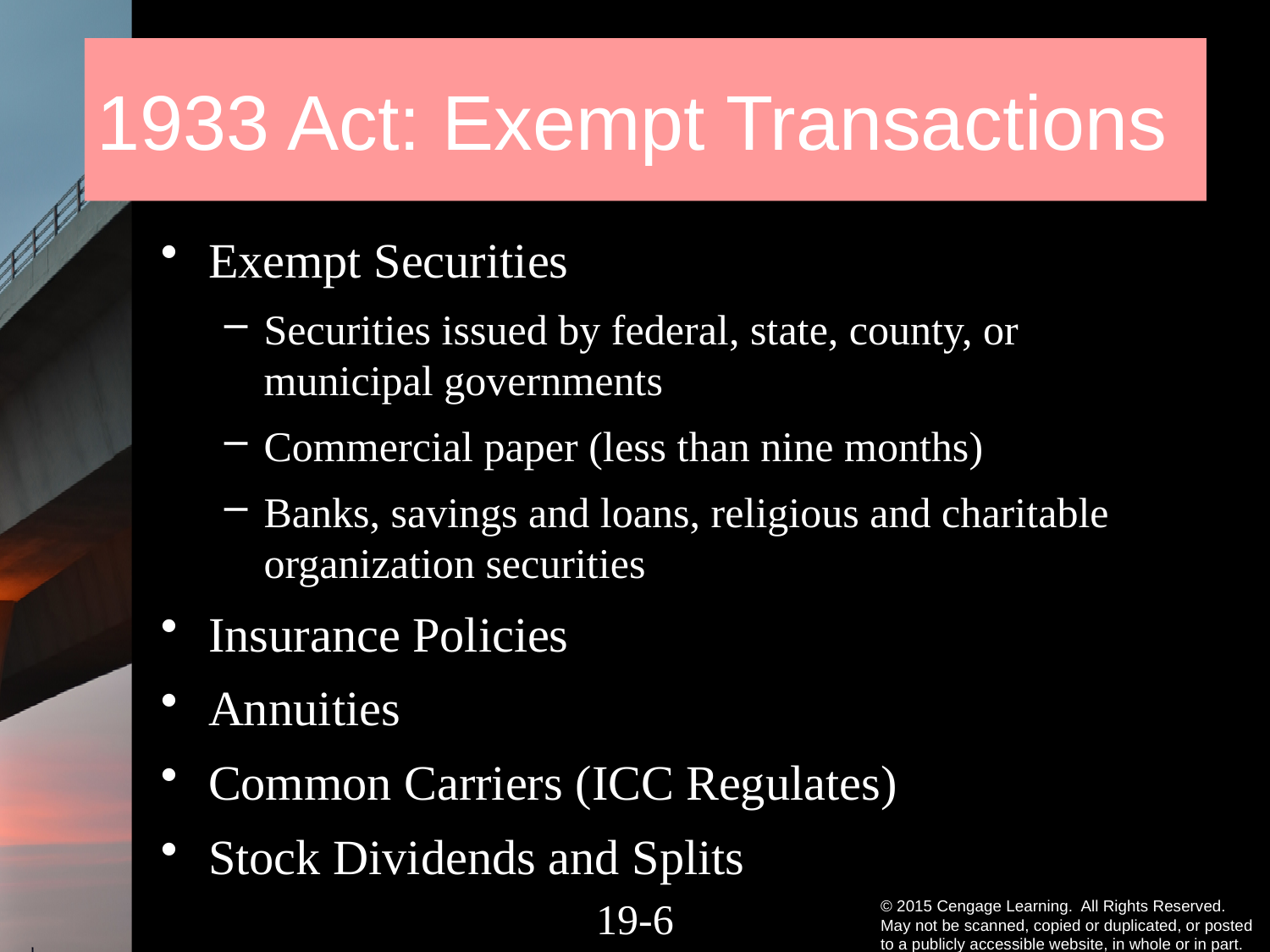

# 1933 Act: Exempt Transactions
Exempt Securities
Securities issued by federal, state, county, or municipal governments
Commercial paper (less than nine months)
Banks, savings and loans, religious and charitable organization securities
Insurance Policies
Annuities
Common Carriers (ICC Regulates)
Stock Dividends and Splits
19-6